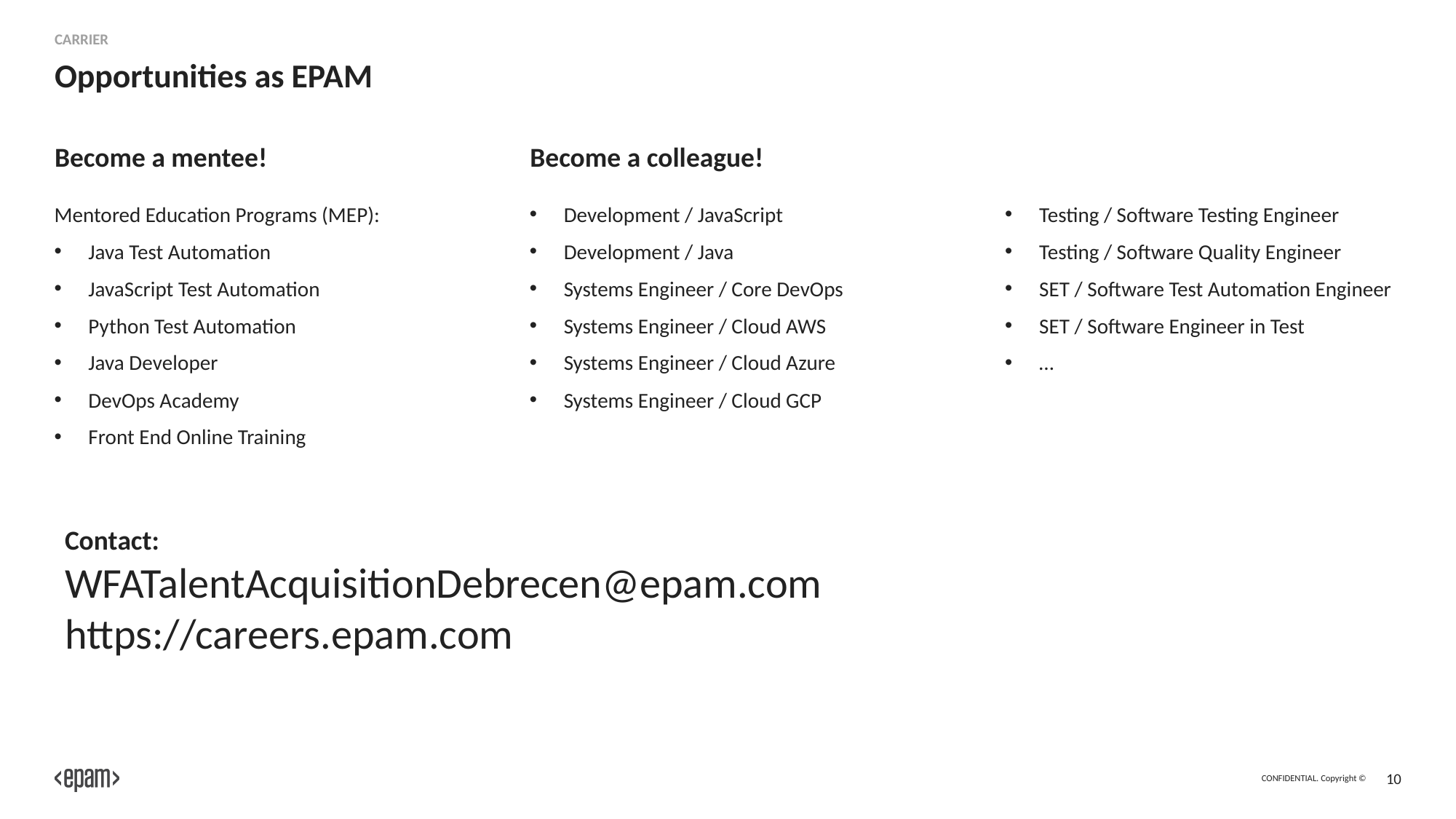

CARRIER
# Opportunities as EPAM
Become a mentee!
Become a colleague!
Mentored Education Programs (MEP):
Java Test Automation
JavaScript Test Automation
Python Test Automation
Java Developer
DevOps Academy
Front End Online Training
Development / JavaScript​
Development / Java​
Systems Engineer / Core DevOps​
Systems Engineer / Cloud AWS​
Systems Engineer / Cloud Azure​
Systems Engineer / Cloud GCP
Testing / Software Testing Engineer​
Testing / Software Quality Engineer​
SET / Software Test Automation Engineer​
SET / Software Engineer in Test
…

Contact: ​
WFATalentAcquisitionDebrecen@epam.com ​
https://careers.epam.com​